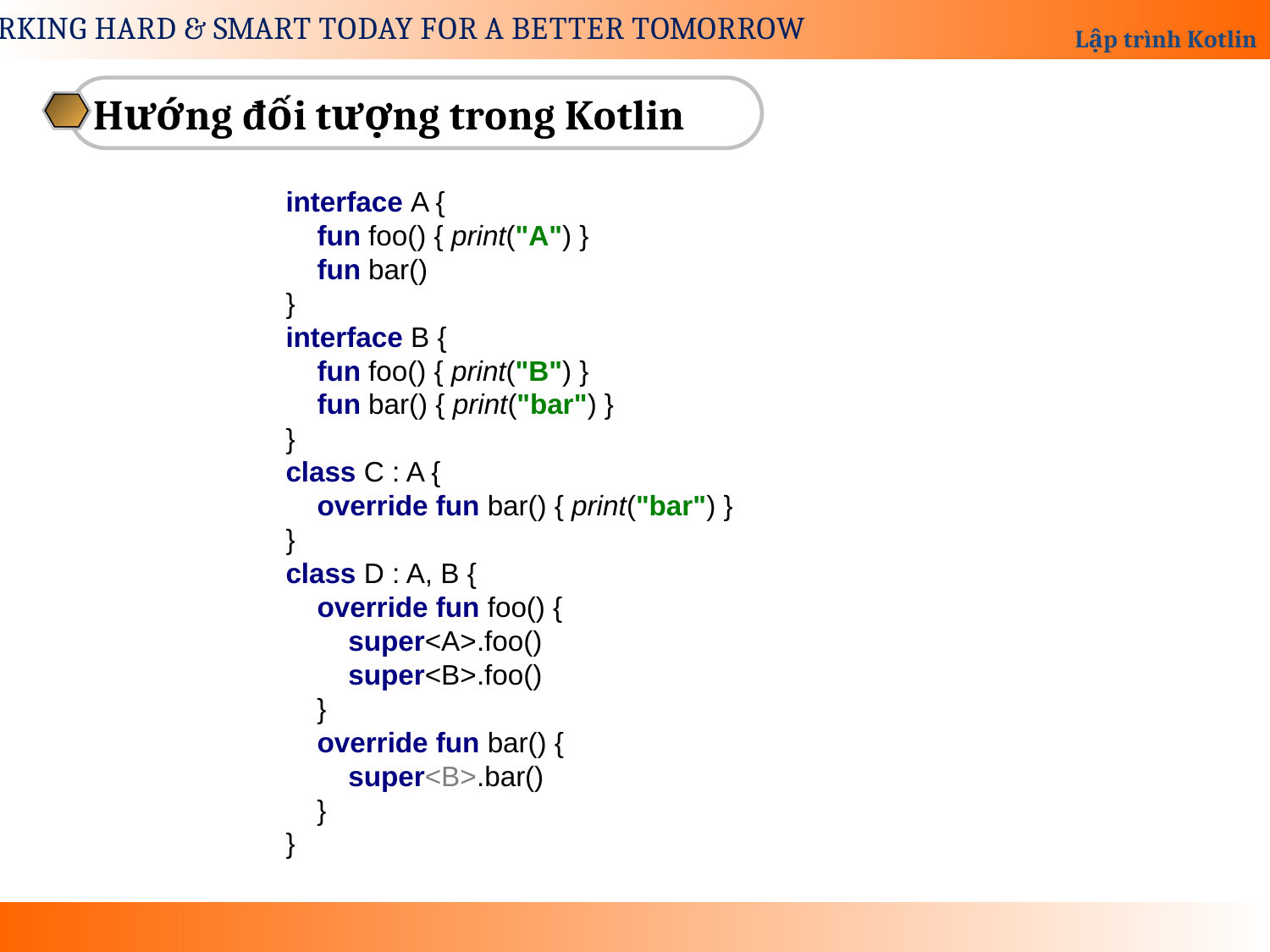

Hướng đối tượng trong Kotlin

interface A {
    fun foo() { print("A") }
    fun bar()
}
interface B {
    fun foo() { print("B") }
    fun bar() { print("bar") }
}
class C : A {
    override fun bar() { print("bar") }
}
class D : A, B {
    override fun foo() {
        super<A>.foo()
        super<B>.foo()
    }
    override fun bar() {
        super<B>.bar()
    }
}